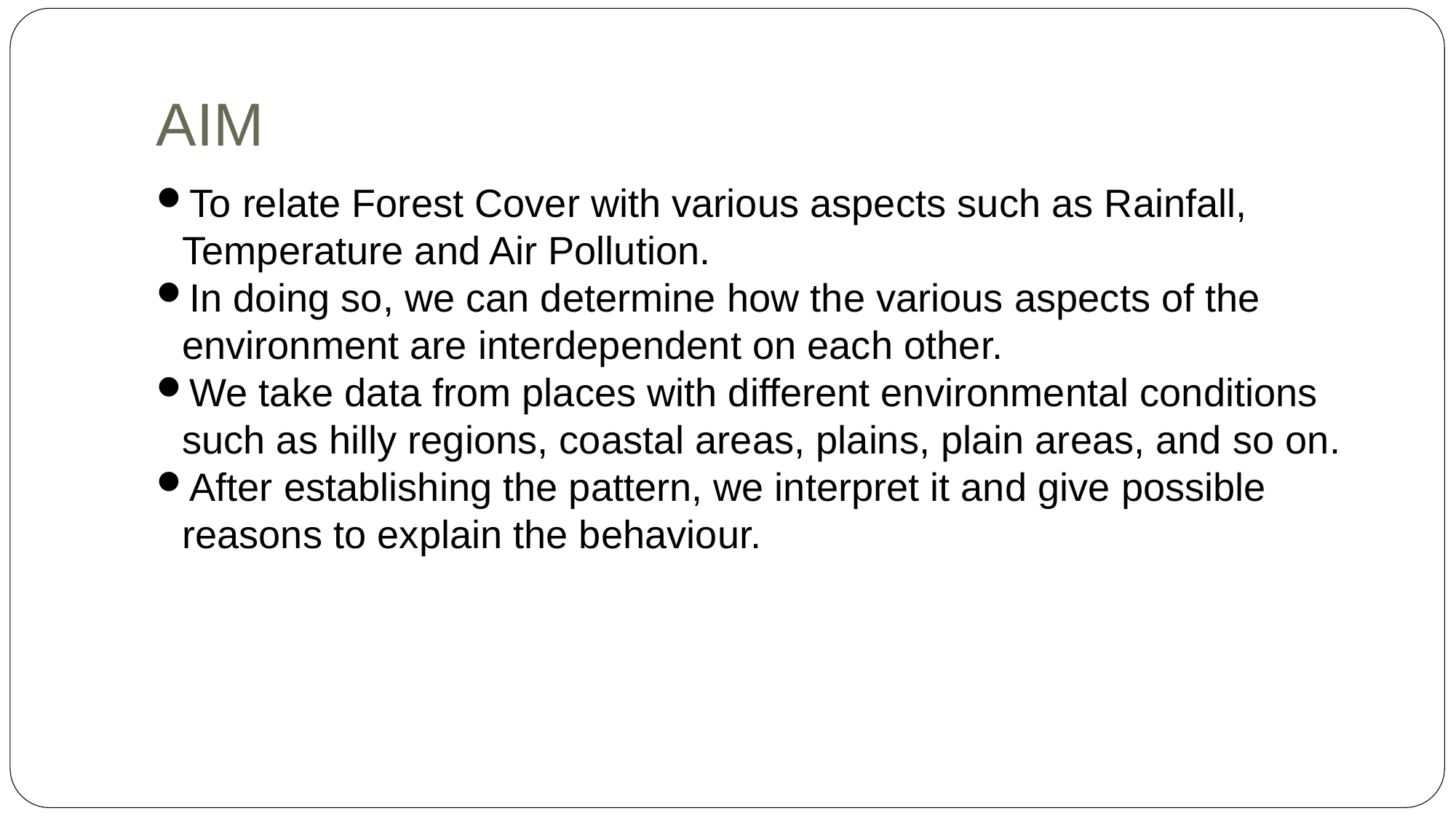

AIM
To relate Forest Cover with various aspects such as Rainfall, Temperature and Air Pollution.
In doing so, we can determine how the various aspects of the environment are interdependent on each other.
We take data from places with different environmental conditions such as hilly regions, coastal areas, plains, plain areas, and so on.
After establishing the pattern, we interpret it and give possible reasons to explain the behaviour.